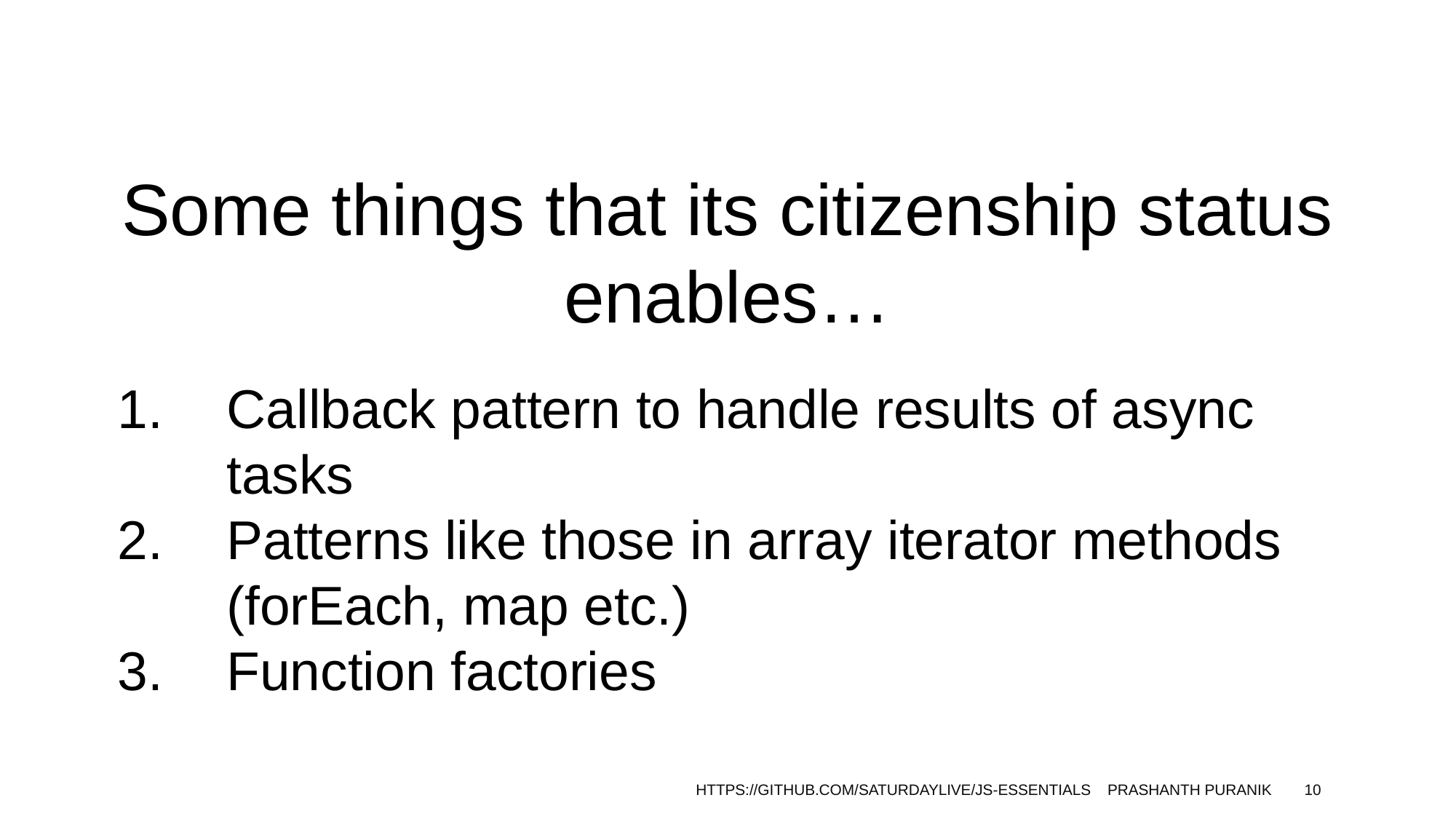

Some things that its citizenship status enables…

Callback pattern to handle results of async tasks
Patterns like those in array iterator methods (forEach, map etc.)
Function factories
https://github.com/saturdaylive/js-essentials    Prashanth Puranik
10